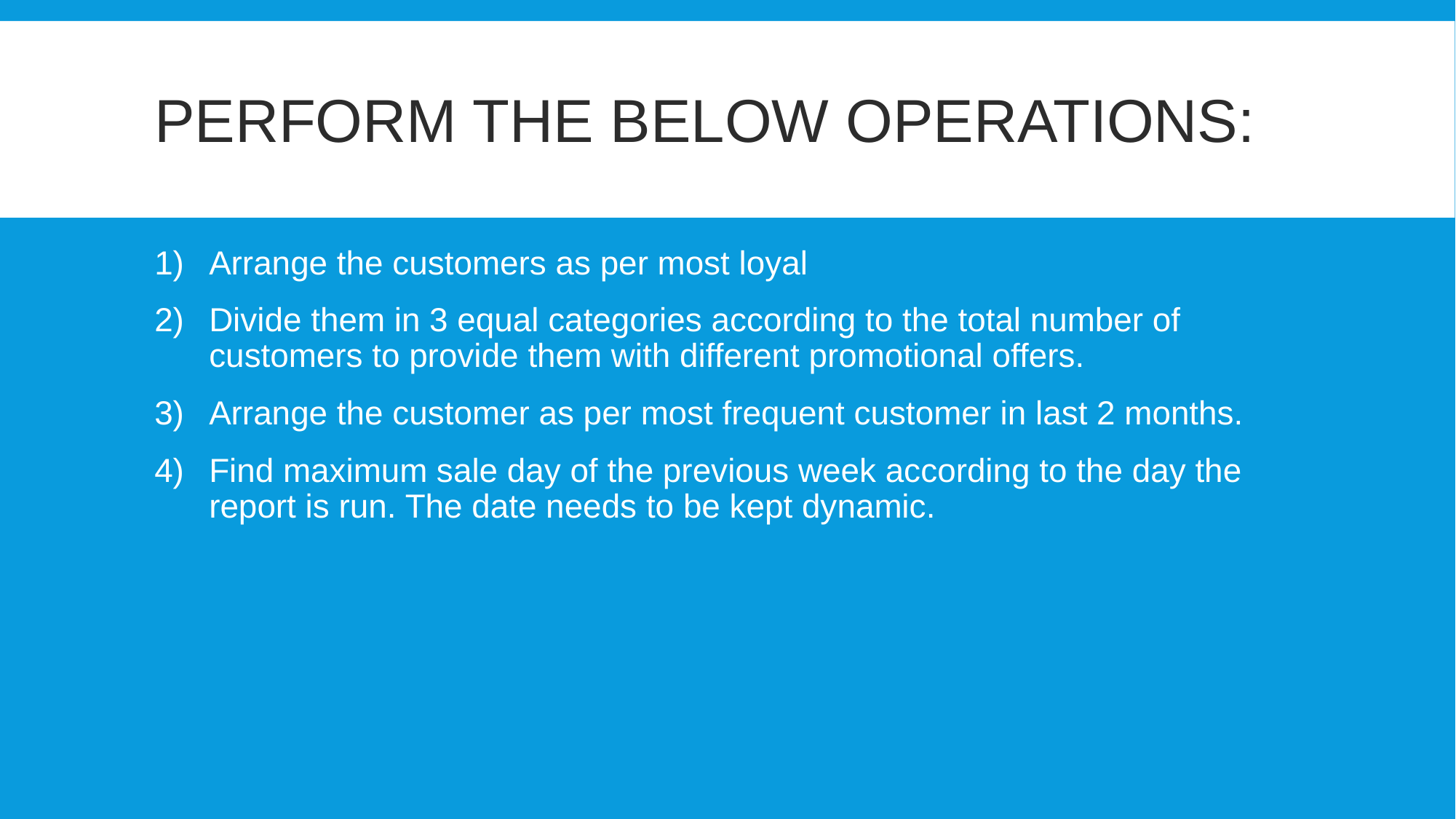

# Perform the below operations:
Arrange the customers as per most loyal
Divide them in 3 equal categories according to the total number of customers to provide them with different promotional offers.
Arrange the customer as per most frequent customer in last 2 months.
Find maximum sale day of the previous week according to the day the report is run. The date needs to be kept dynamic.